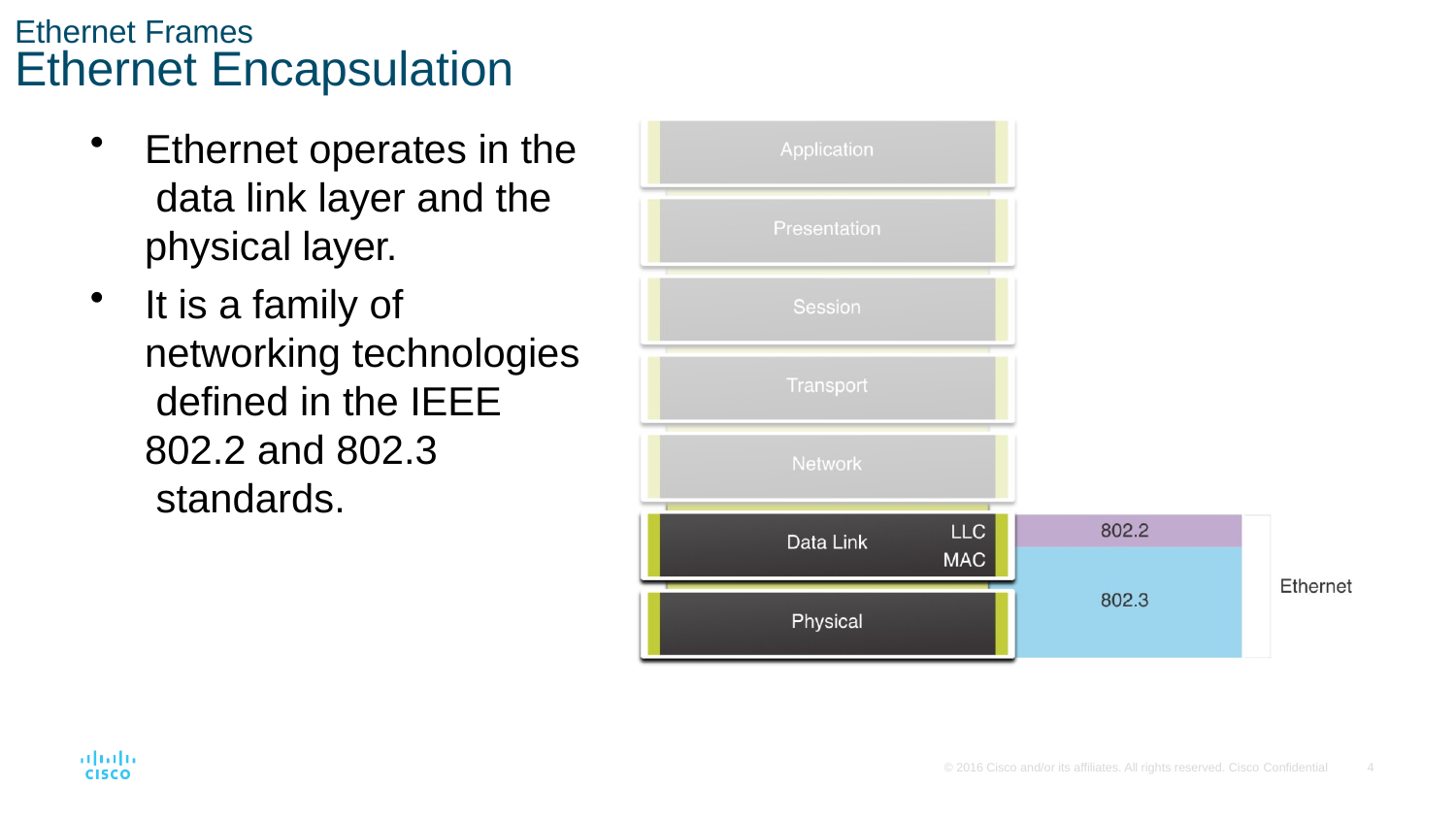

Ethernet Frames
# Ethernet Encapsulation

Ethernet operates in the  data link layer and the  physical layer.
It is a family of  networking technologies  defined in the IEEE
802.2 and 802.3  standards.
© 2016 Cisco and/or its affiliates. All rights reserved. Cisco Confidential
4